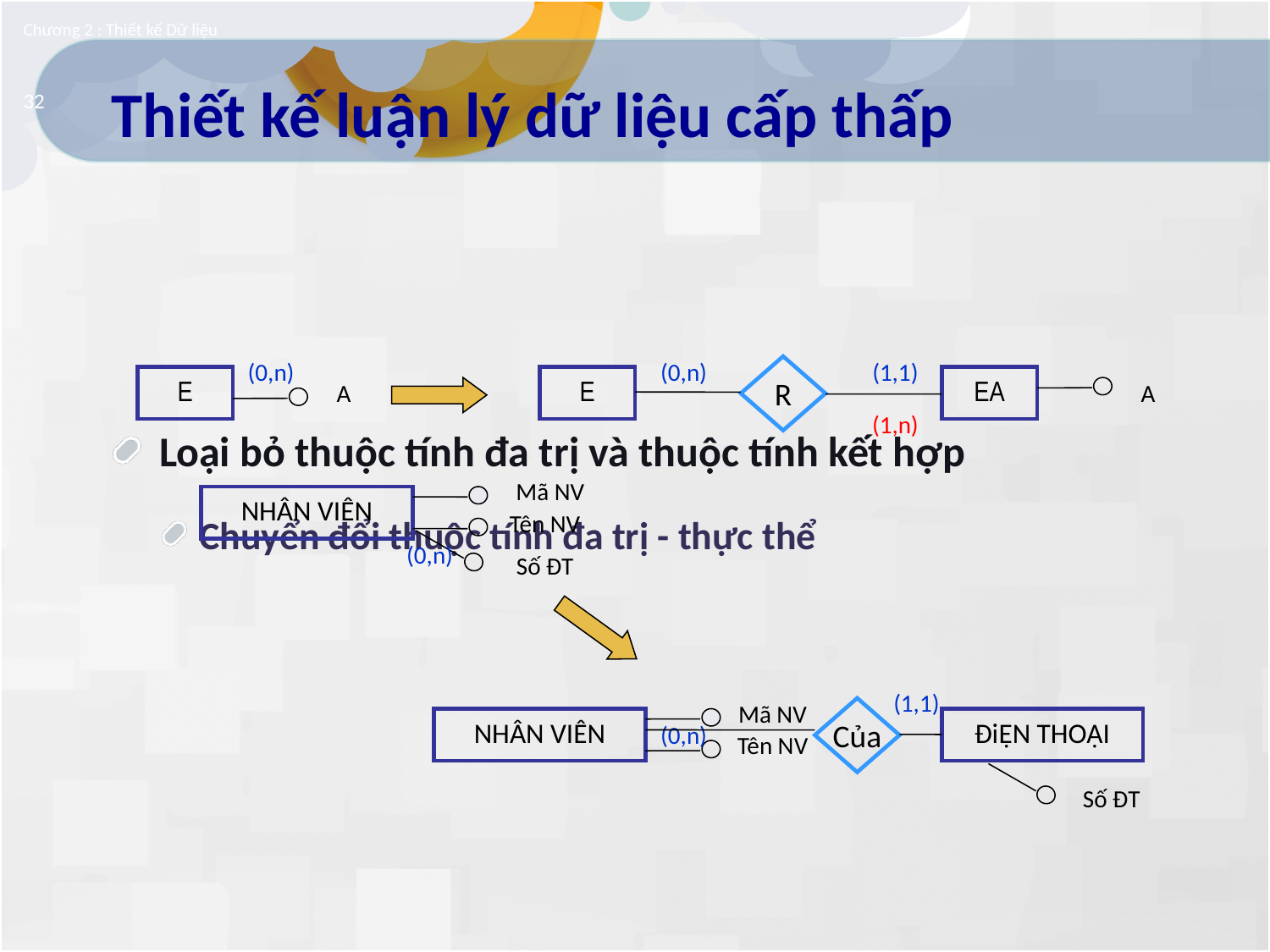

Chương 2 : Thiết kế Dữ liệu
# Thiết kế luận lý dữ liệu cấp thấp
32
Loại bỏ thuộc tính đa trị và thuộc tính kết hợp
Chuyển đổi thuộc tính đa trị - thực thể
(0,n)
(0,n)
R
(1,1)
E
E
EA
A

A

(1,n)
Mã NV
NHÂN VIÊN

Tên NV

(0,n)

Số ĐT

(1,1)
Mã NV
Của
NHÂN VIÊN

ĐiỆN THOẠI
(0,n)

Tên NV

Số ĐT